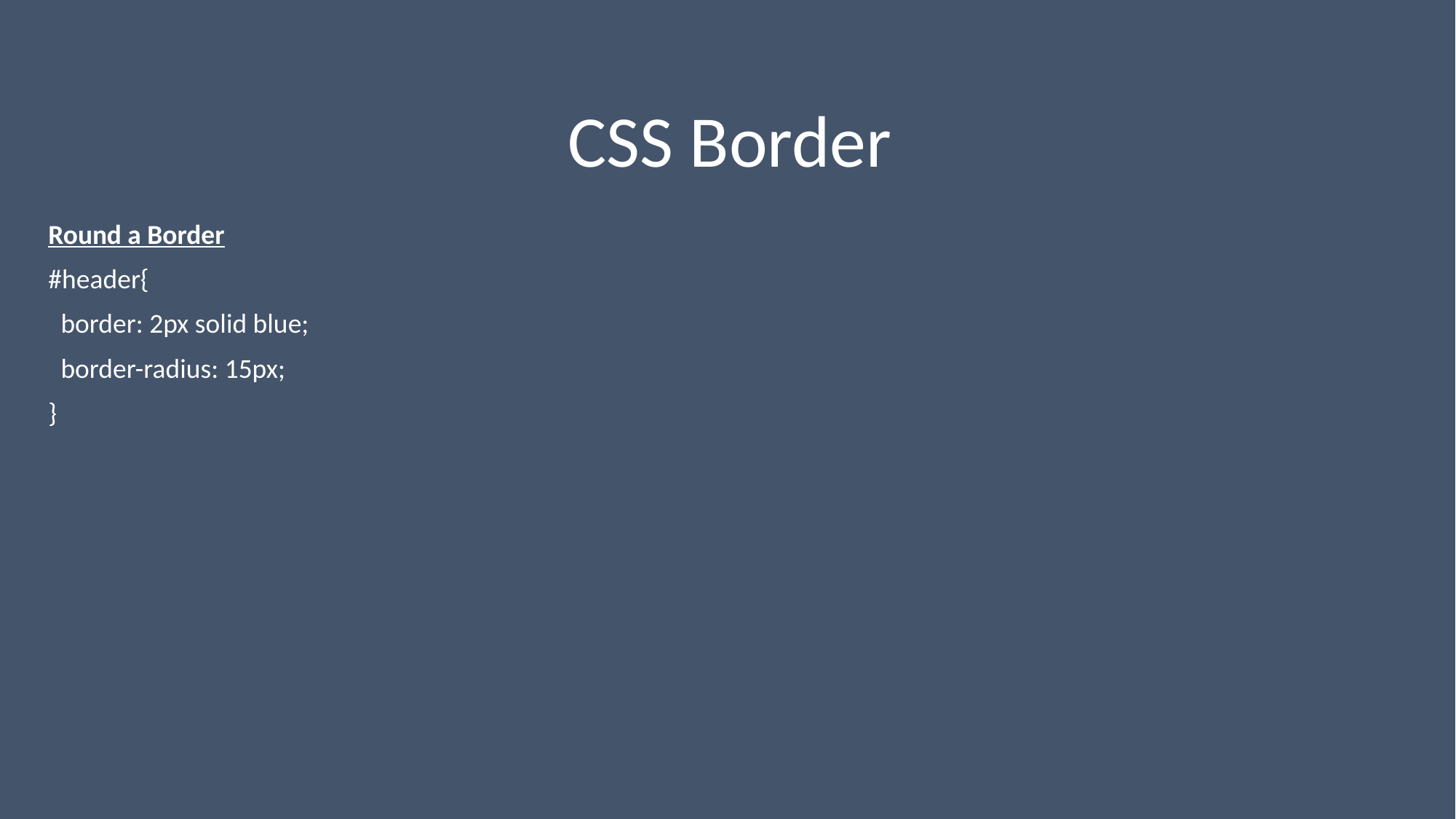

# CSS Border
Round a Border
#header{
  border: 2px solid blue;
  border-radius: 15px;
}